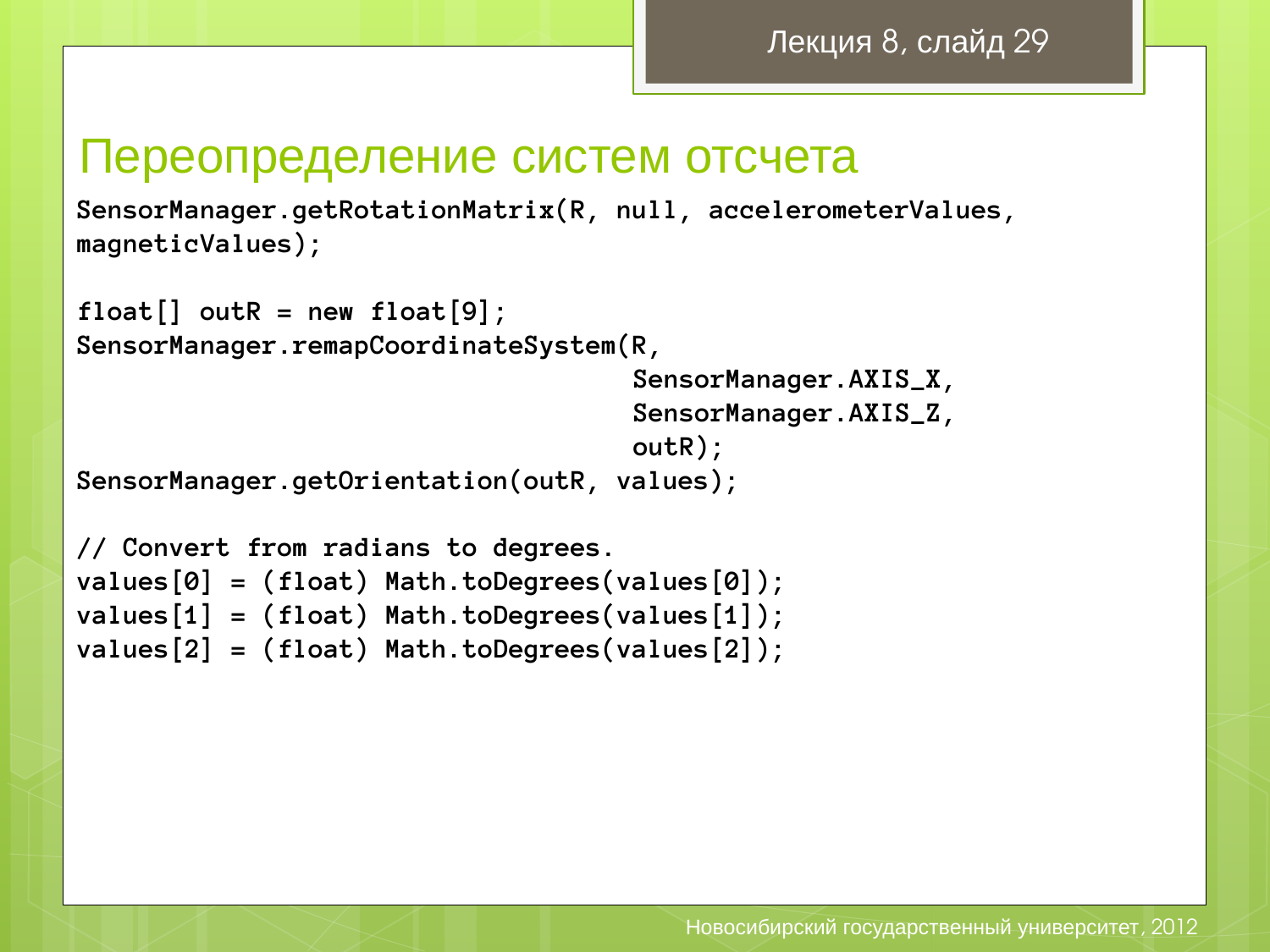

Лекция 8, слайд 29
Переопределение систем отсчета
SensorManager.getRotationMatrix(R, null, accelerometerValues, magneticValues);

float[] outR = new float[9];
SensorManager.remapCoordinateSystem(R,
                                    SensorManager.AXIS_X,
                                    SensorManager.AXIS_Z,
                                    outR);
SensorManager.getOrientation(outR, values);

// Convert from radians to degrees.
values[0] = (float) Math.toDegrees(values[0]);
values[1] = (float) Math.toDegrees(values[1]);
values[2] = (float) Math.toDegrees(values[2]);
Новосибирский государственный университет, 2012